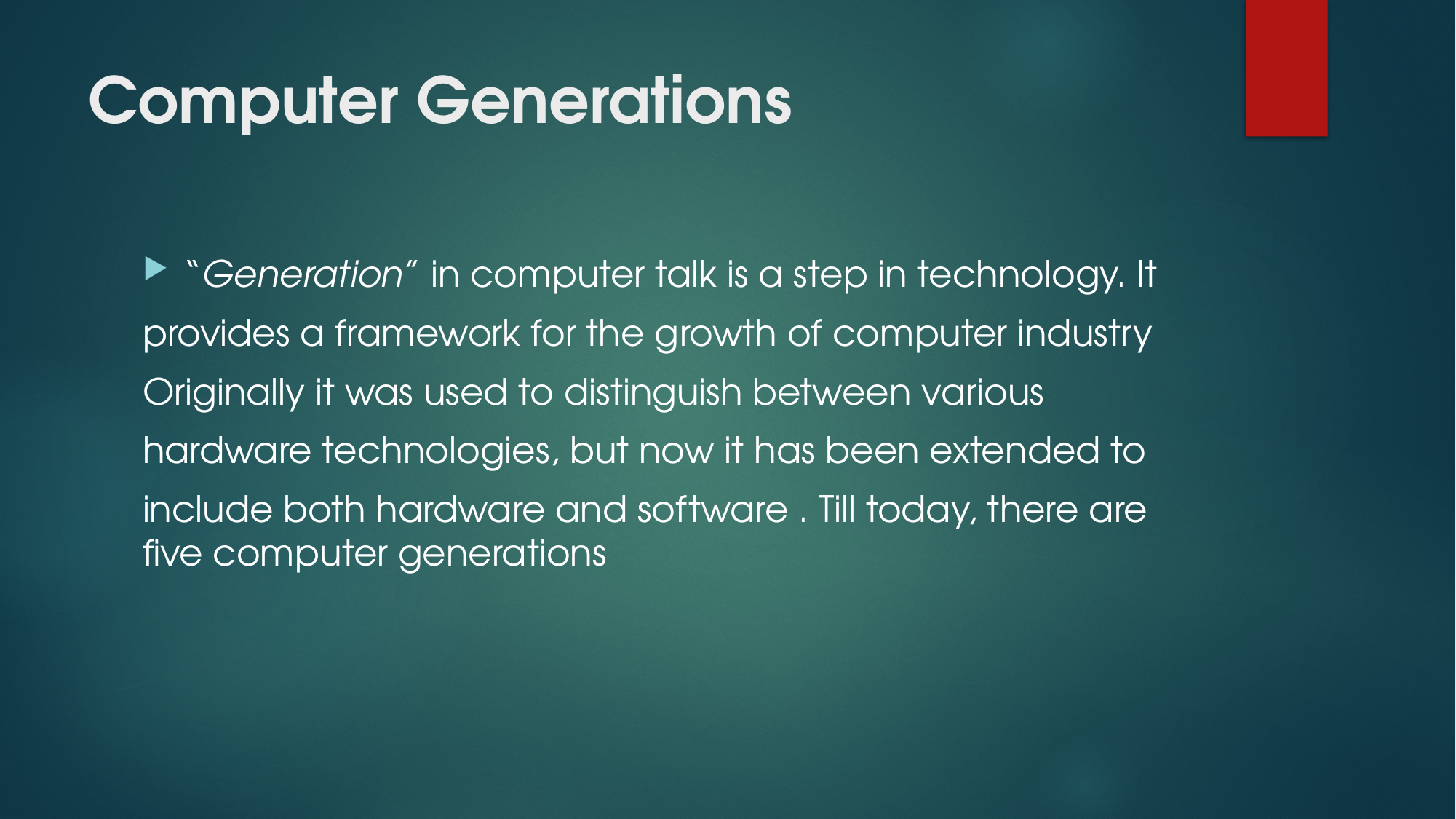

# Computer Generations
“Generation” in computer talk is a step in technology. It
provides a framework for the growth of computer industry
Originally it was used to distinguish between various
hardware technologies, but now it has been extended to
include both hardware and software . Till today, there are five computer generations